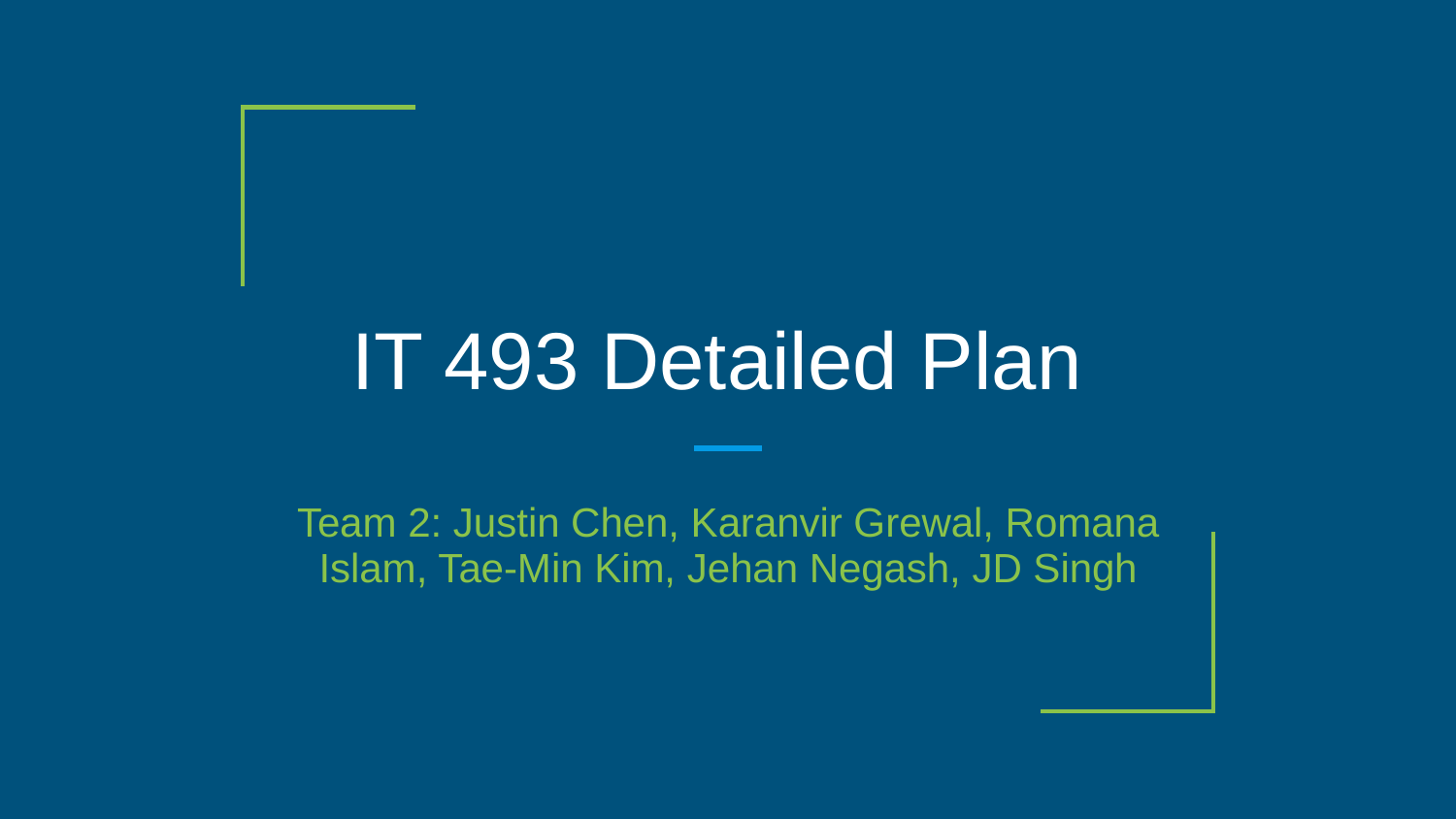

# IT 493 Detailed Plan
Team 2: Justin Chen, Karanvir Grewal, Romana Islam, Tae-Min Kim, Jehan Negash, JD Singh